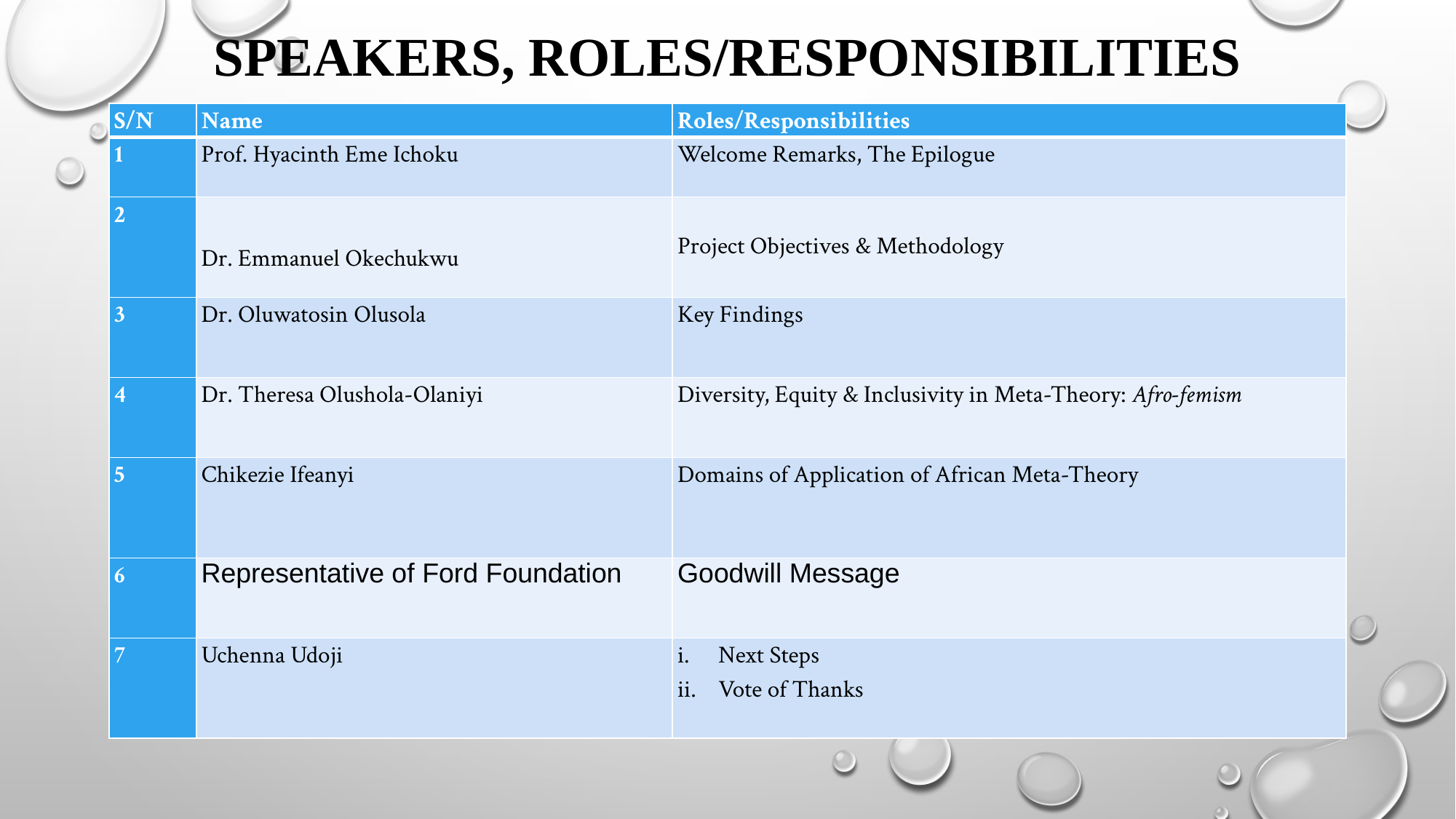

# Speakers, roles/responsibilities
| S/N | Name | Roles/Responsibilities |
| --- | --- | --- |
| 1 | Prof. Hyacinth Eme Ichoku | Welcome Remarks, The Epilogue |
| 2 | Dr. Emmanuel Okechukwu | Project Objectives & Methodology |
| 3 | Dr. Oluwatosin Olusola | Key Findings |
| 4 | Dr. Theresa Olushola-Olaniyi | Diversity, Equity & Inclusivity in Meta-Theory: Afro-femism |
| 5 | Chikezie Ifeanyi | Domains of Application of African Meta-Theory |
| 6 | Representative of Ford Foundation | Goodwill Message |
| 7 | Uchenna Udoji | Next Steps Vote of Thanks |